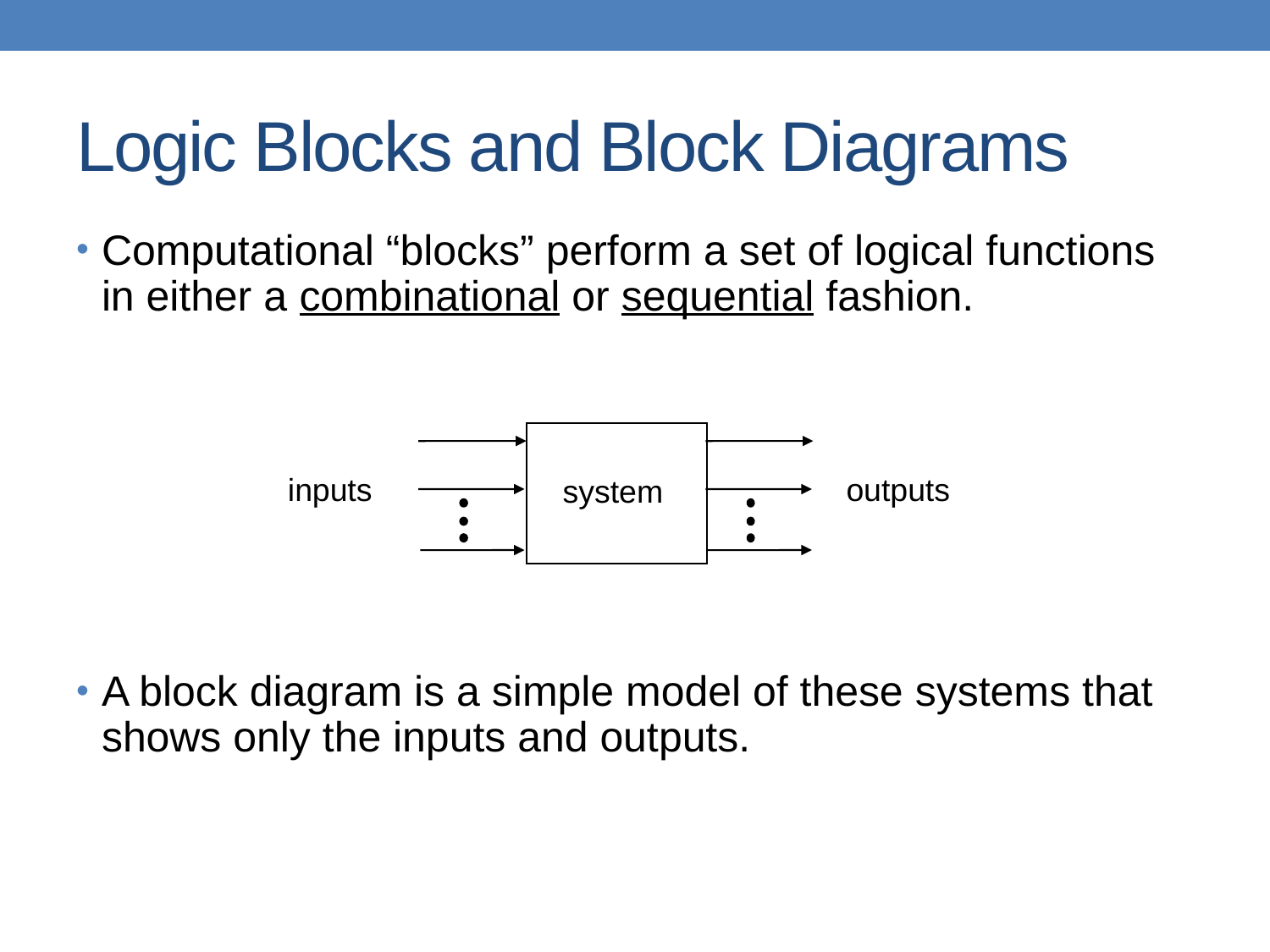

# Logic Blocks and Block Diagrams
Computational “blocks” perform a set of logical functions in either a combinational or sequential fashion.

A block diagram is a simple model of these systems that shows only the inputs and outputs.

inputs
outputs
system